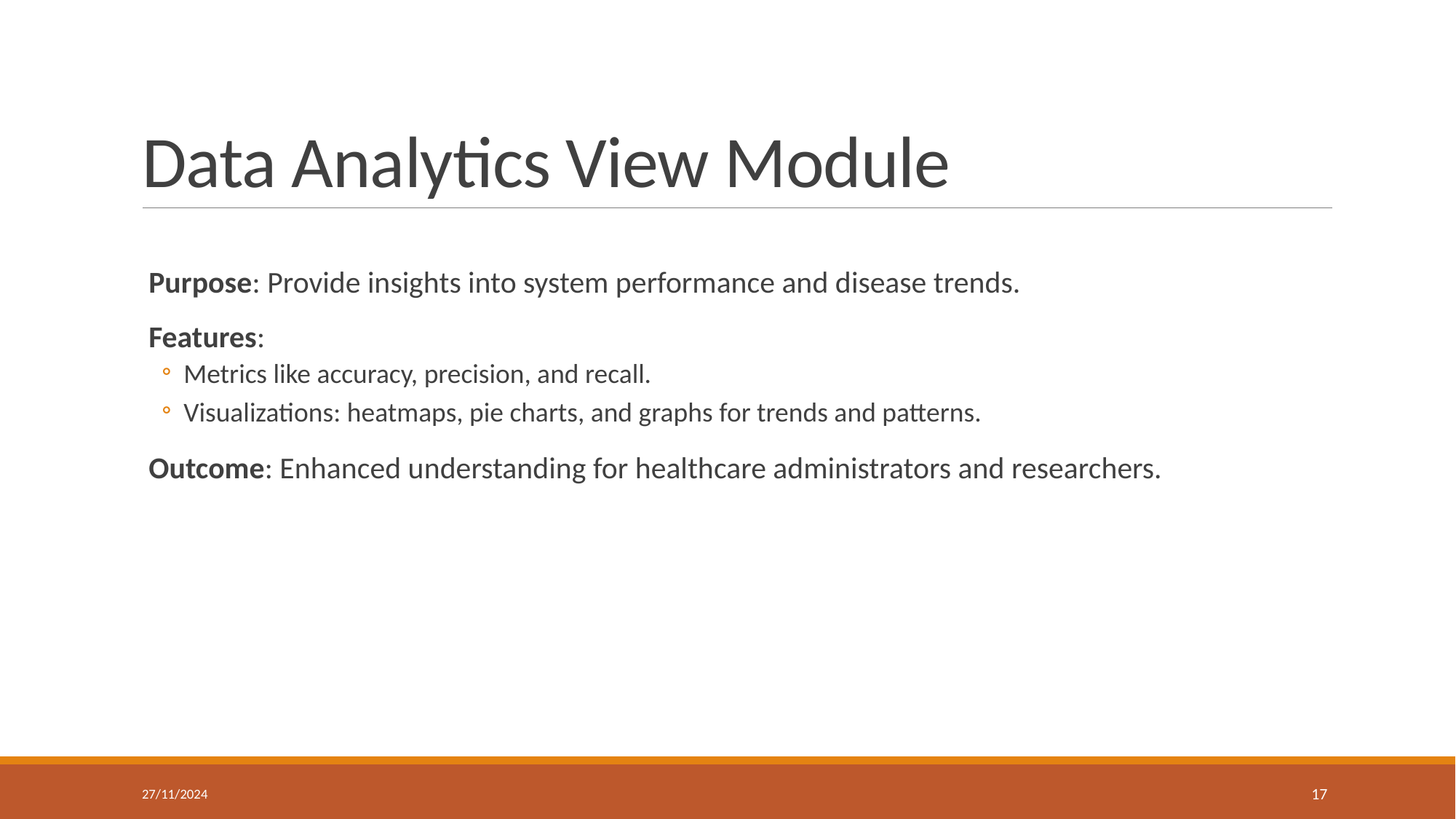

# Data Analytics View Module
Purpose: Provide insights into system performance and disease trends.
Features:
Metrics like accuracy, precision, and recall.
Visualizations: heatmaps, pie charts, and graphs for trends and patterns.
Outcome: Enhanced understanding for healthcare administrators and researchers.
27/11/2024
17